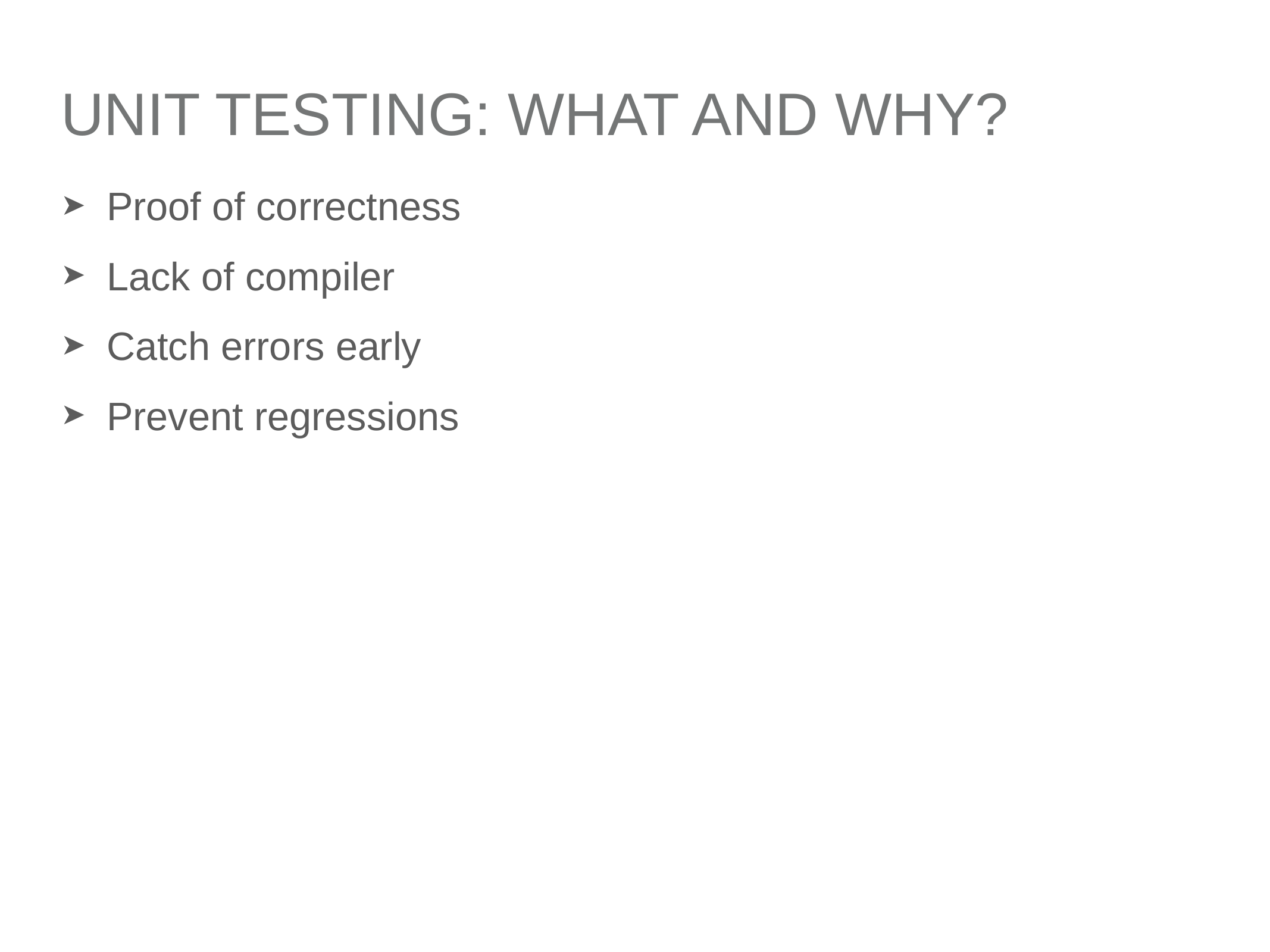

# Unit Testing: What and Why?

Proof of correctness
Lack of compiler
Catch errors early
Prevent regressions